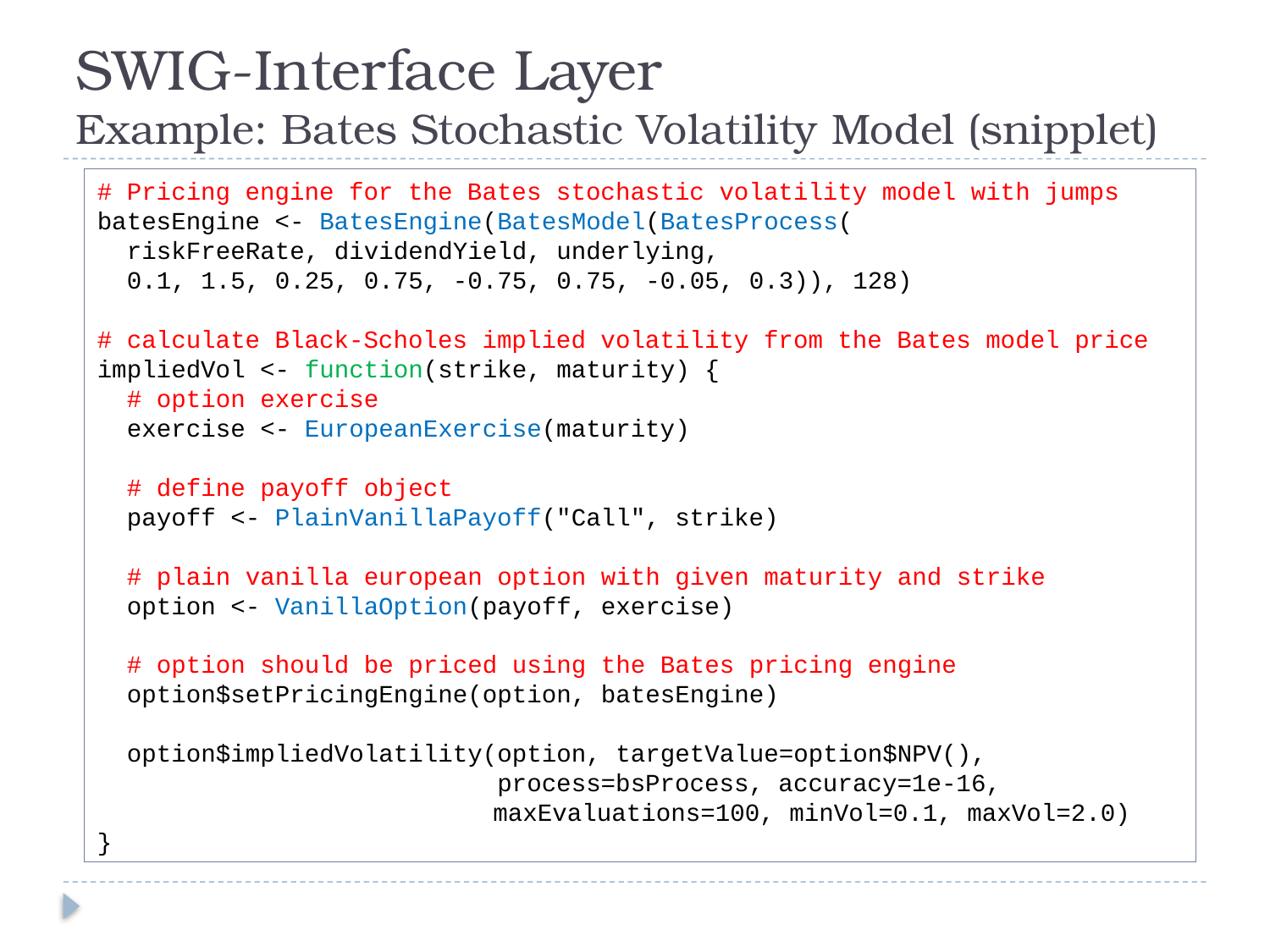

# SWIG-Interface Layer Example: Bates Stochastic Volatility Model (snipplet)
# Pricing engine for the Bates stochastic volatility model with jumps
batesEngine <- BatesEngine(BatesModel(BatesProcess(
  riskFreeRate, dividendYield, underlying,
  0.1, 1.5, 0.25, 0.75, -0.75, 0.75, -0.05, 0.3)), 128)

# calculate Black-Scholes implied volatility from the Bates model price
impliedVol <- function(strike, maturity) {
  # option exercise
  exercise <- EuropeanExercise(maturity)

  # define payoff object
  payoff <- PlainVanillaPayoff("Call", strike)

  # plain vanilla european option with given maturity and strike
  option <- VanillaOption(payoff, exercise)

  # option should be priced using the Bates pricing engine
  option$setPricingEngine(option, batesEngine)

  option$impliedVolatility(option, targetValue=option$NPV(),
                           process=bsProcess, accuracy=1e-16,
			 maxEvaluations=100, minVol=0.1, maxVol=2.0)
}